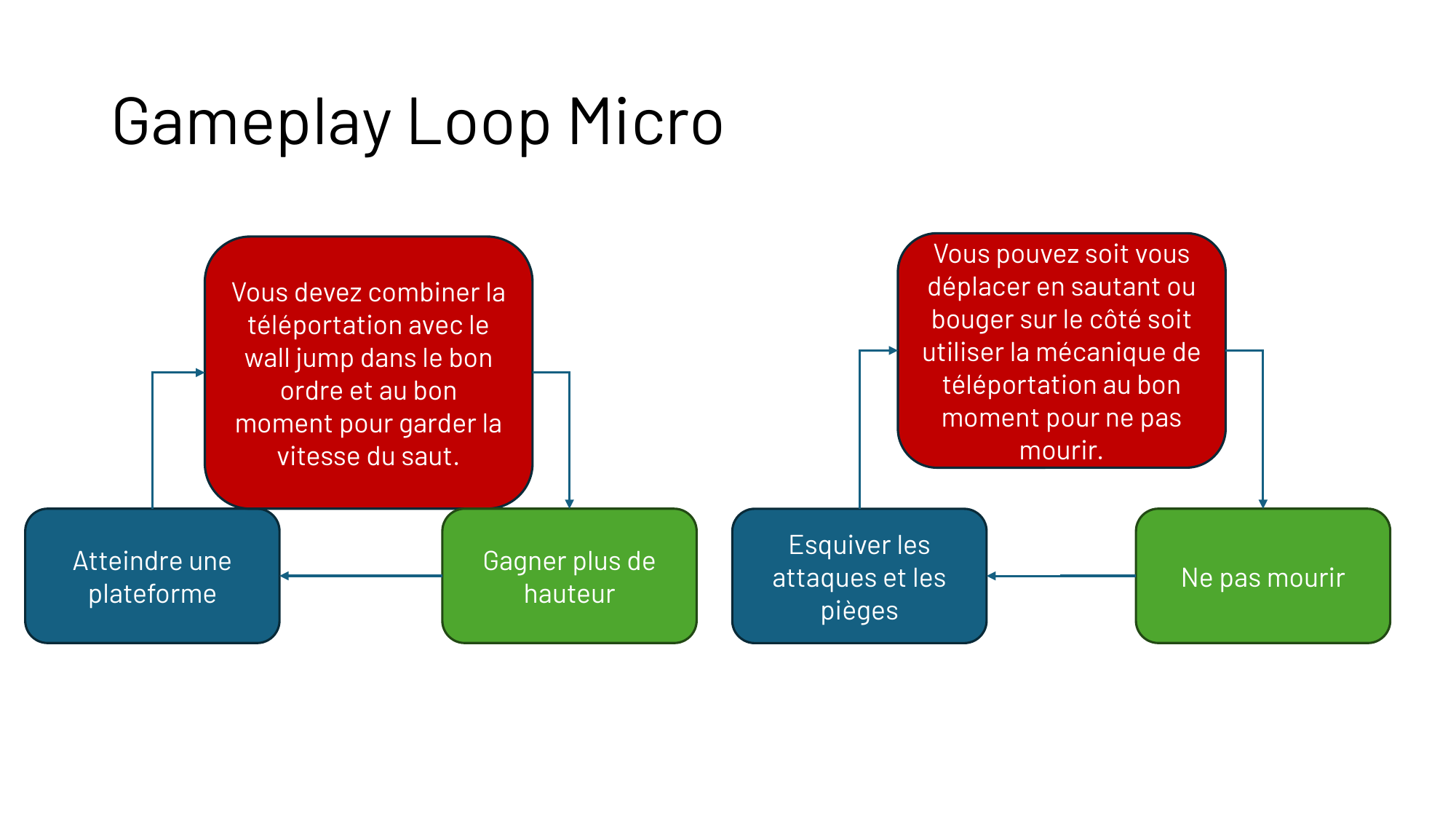

# Gameplay Loop Micro

Vous pouvez soit vous déplacer en sautant ou bouger sur le côté soit utiliser la mécanique de téléportation au bon moment pour ne pas mourir.
Vous devez combiner la téléportation avec le wall jump dans le bon ordre et au bon moment pour garder la vitesse du saut.
Atteindre une plateforme
Gagner plus de hauteur
Ne pas mourir
Esquiver les attaques et les pièges